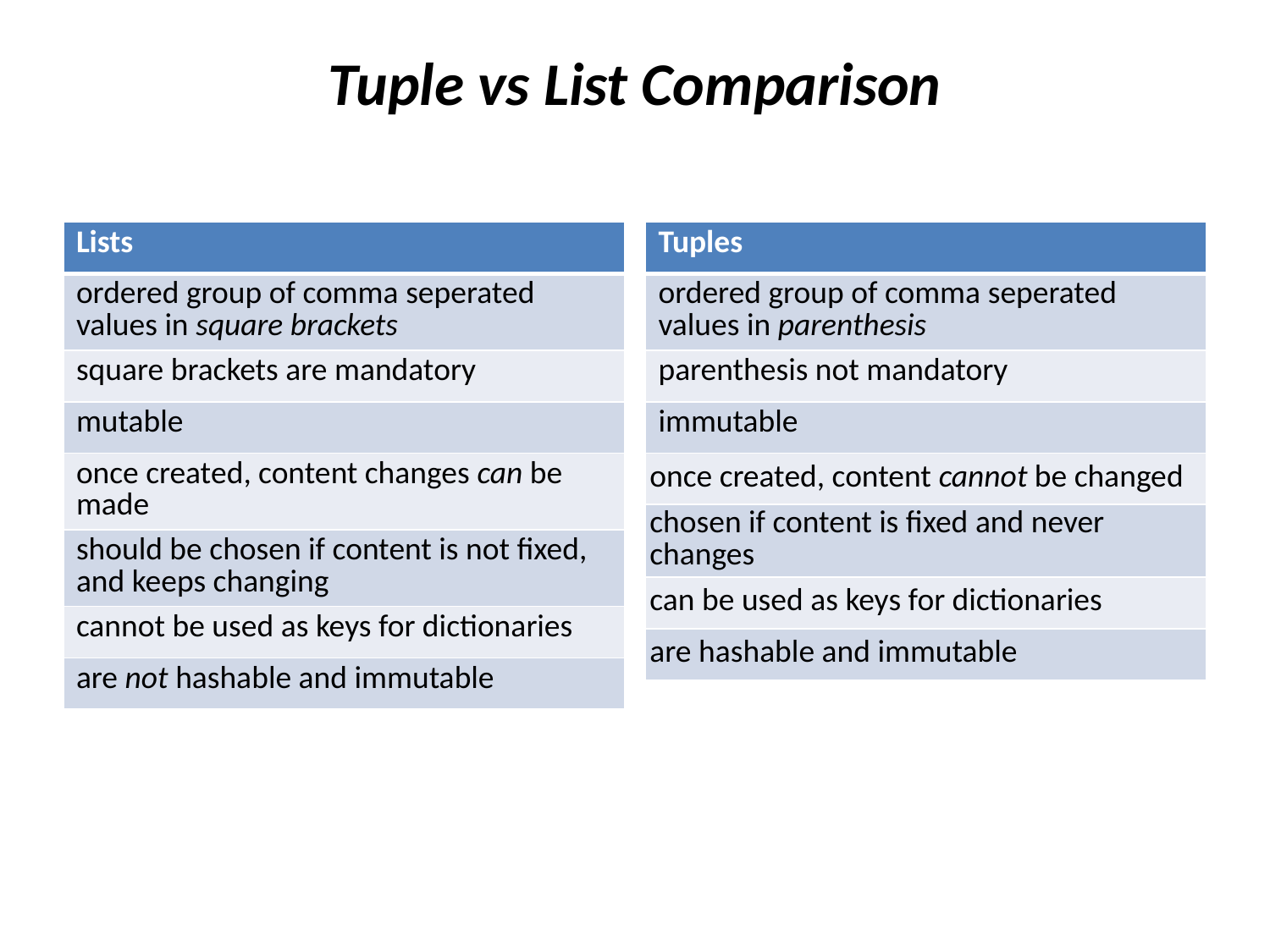

# Tuple vs List Comparison
| Lists |
| --- |
| ordered group of comma seperated values in square brackets |
| square brackets are mandatory |
| mutable |
| once created, content changes can be made |
| should be chosen if content is not fixed, and keeps changing |
| cannot be used as keys for dictionaries |
| are not hashable and immutable |
| Tuples |
| --- |
| ordered group of comma seperated values in parenthesis |
| parenthesis not mandatory |
| immutable |
| once created, content cannot be changed |
| chosen if content is fixed and never changes |
| can be used as keys for dictionaries |
| are hashable and immutable |